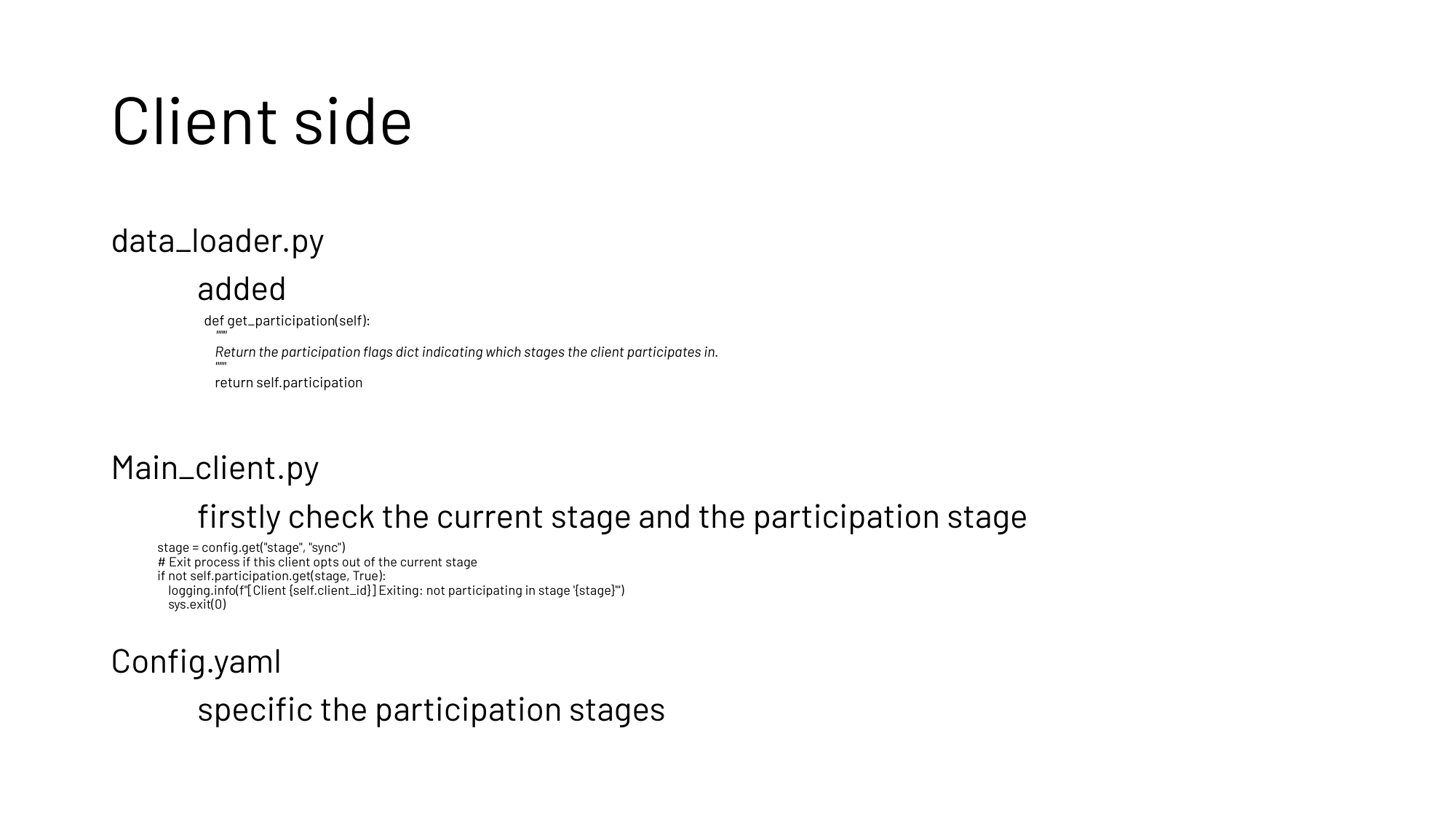

# Client side
data_loader.py
	added
def get_participation(self):
    """
    Return the participation flags dict indicating which stages the client participates in.
    """
    return self.participation

Main_client.py
	firstly check the current stage and the participation stage
stage = config.get("stage", "sync")
# Exit process if this client opts out of the current stage
if not self.participation.get(stage, True):
    logging.info(f"[Client {self.client_id}] Exiting: not participating in stage '{stage}'")
    sys.exit(0)

Config.yaml
	specific the participation stages